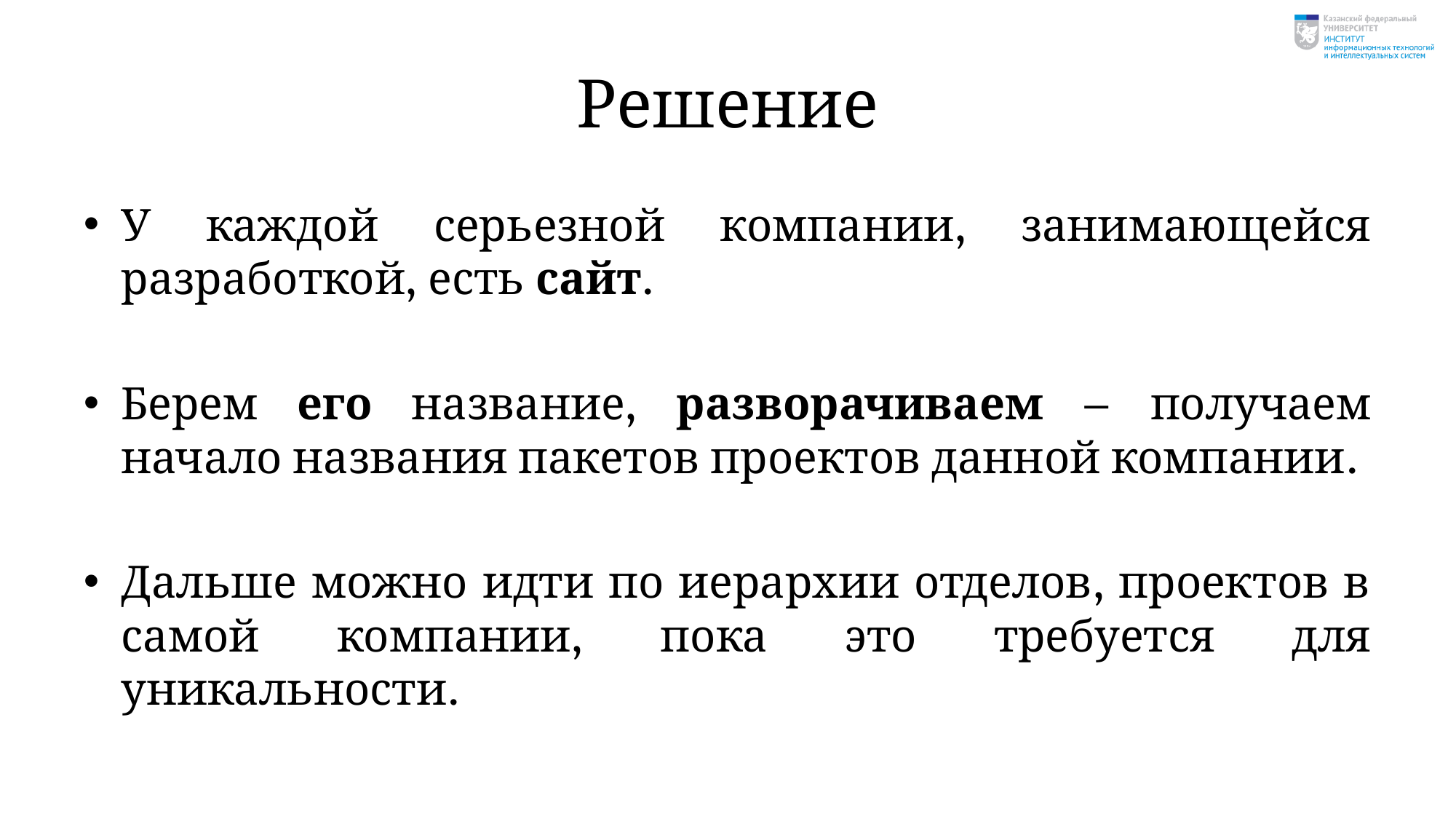

# Решение
У каждой серьезной компании, занимающейся разработкой, есть сайт.

Берем его название, разворачиваем – получаем начало названия пакетов проектов данной компании.

Дальше можно идти по иерархии отделов, проектов в самой компании, пока это требуется для уникальности.